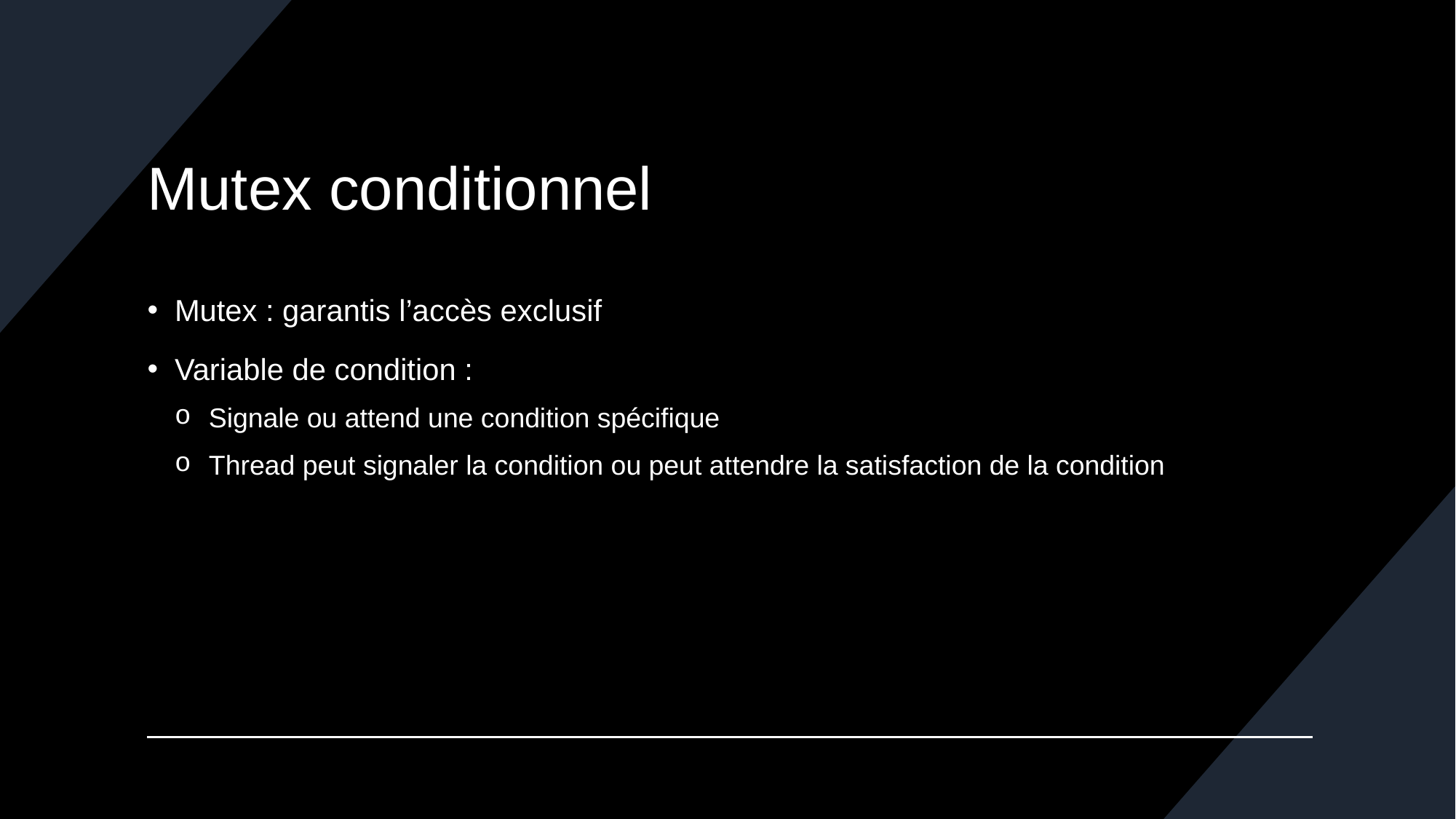

# Mutex conditionnel
Mutex : garantis l’accès exclusif
Variable de condition :
Signale ou attend une condition spécifique
Thread peut signaler la condition ou peut attendre la satisfaction de la condition